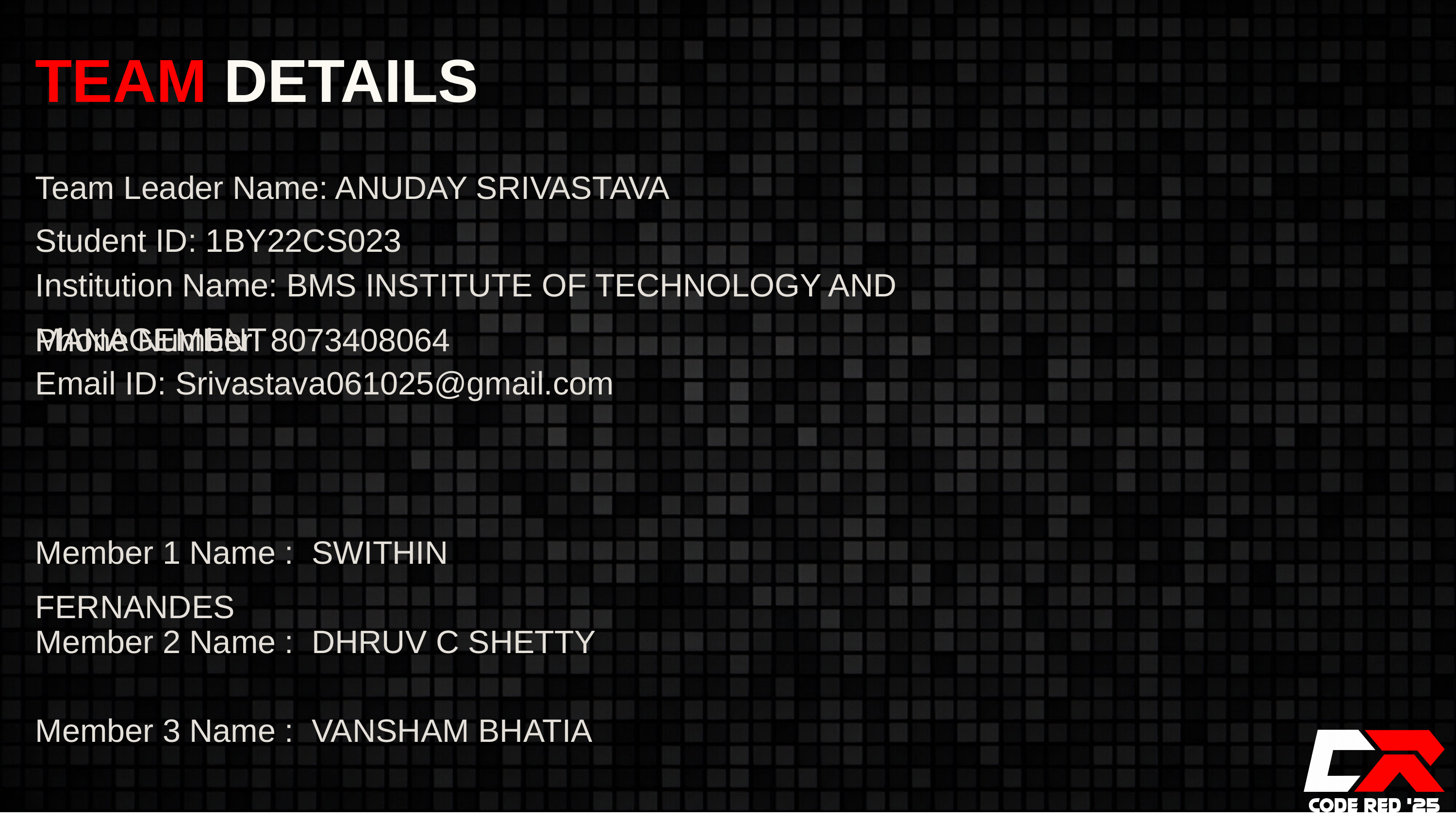

TEAM DETAILS
Team Leader Name: ANUDAY SRIVASTAVA
Student ID: 1BY22CS023
Institution Name: BMS INSTITUTE OF TECHNOLOGY AND MANAGEMENT
Phone Number: 8073408064
Email ID: Srivastava061025@gmail.com
Member 1 Name :  SWITHIN FERNANDES
Member 2 Name :  DHRUV C SHETTY
Member 3 Name :  VANSHAM BHATIA